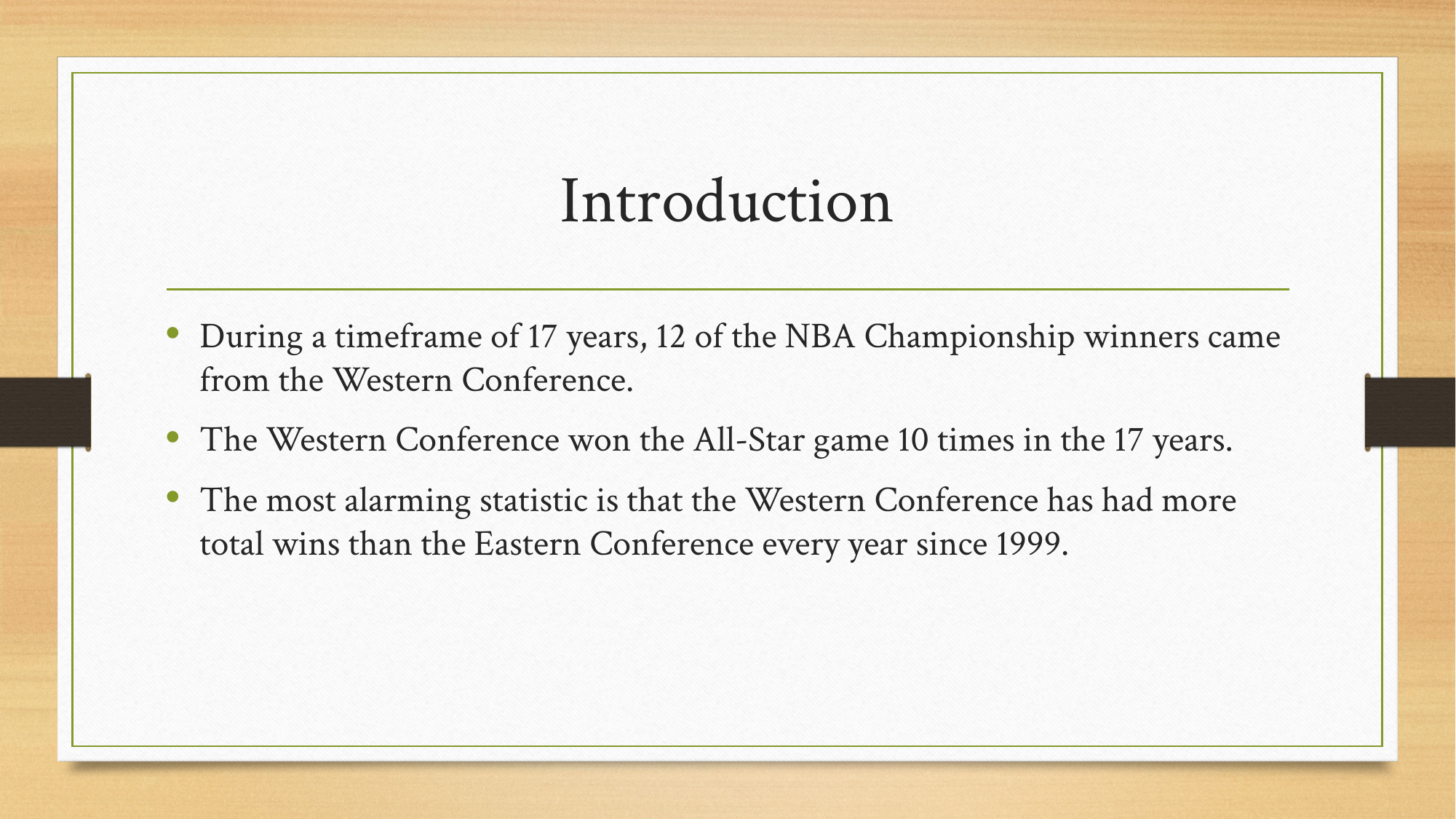

# Introduction
During a timeframe of 17 years, 12 of the NBA Championship winners came from the Western Conference.
The Western Conference won the All-Star game 10 times in the 17 years.
The most alarming statistic is that the Western Conference has had more total wins than the Eastern Conference every year since 1999.